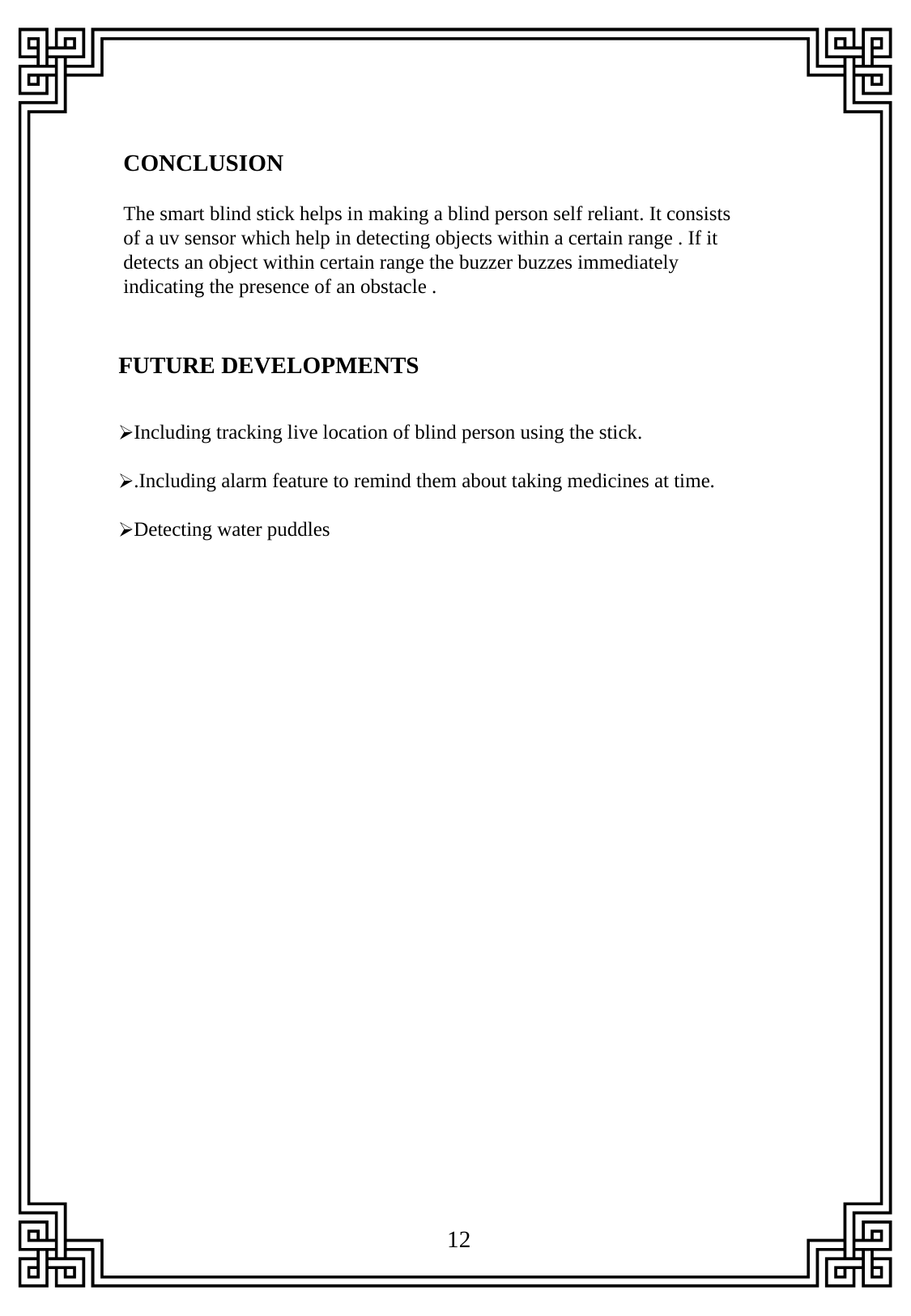

CONCLUSION

The smart blind stick helps in making a blind person self reliant. It consists of a uv sensor which help in detecting objects within a certain range . If it detects an object within certain range the buzzer buzzes immediately indicating the presence of an obstacle .
FUTURE DEVELOPMENTS

Including tracking live location of blind person using the stick.

.Including alarm feature to remind them about taking medicines at time.

Detecting water puddles

12